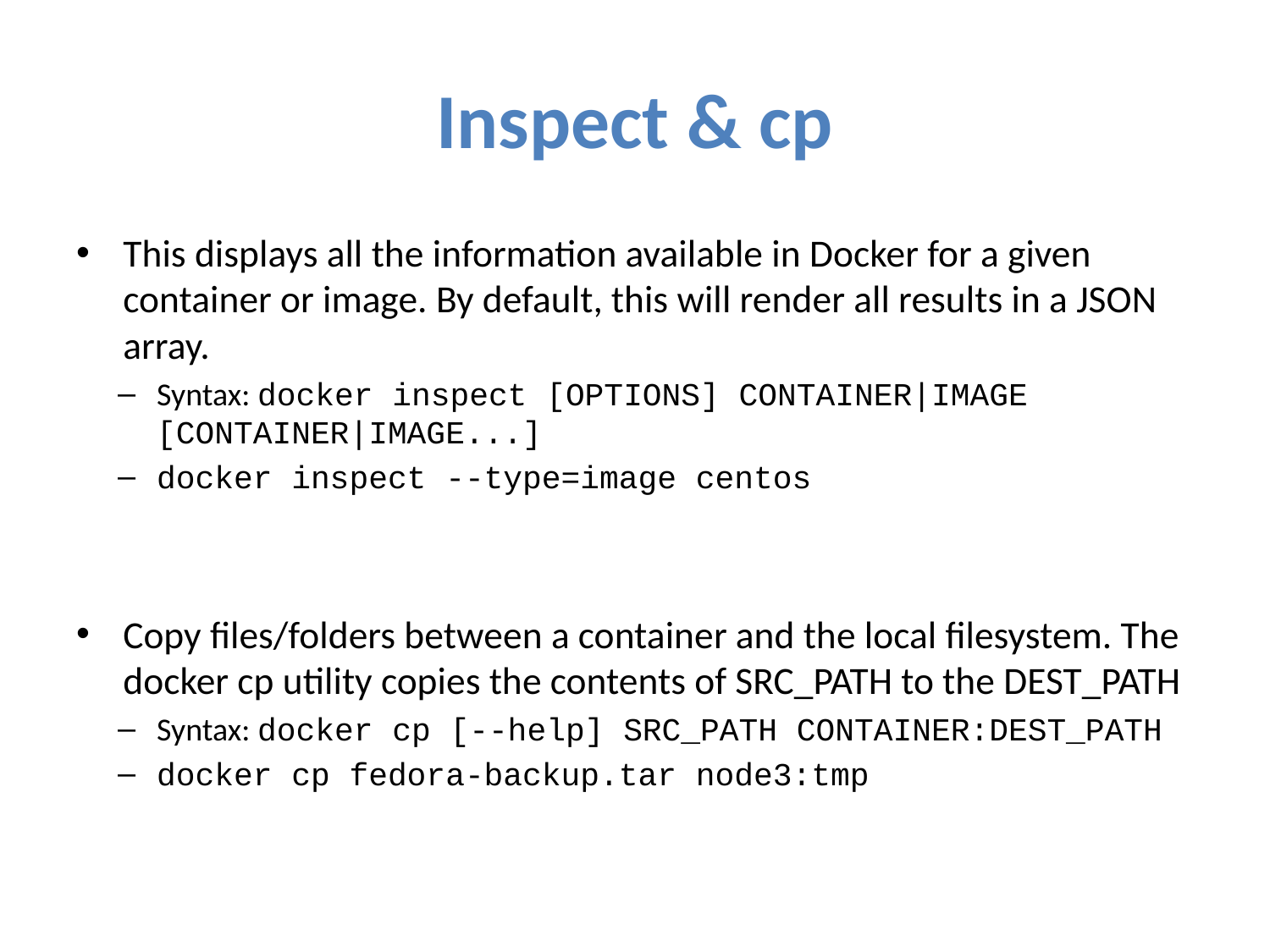

# Inspect & cp
This displays all the information available in Docker for a given container or image. By default, this will render all results in a JSON array.
Syntax: docker inspect [OPTIONS] CONTAINER|IMAGE [CONTAINER|IMAGE...]
docker inspect --type=image centos

Copy files/folders between a container and the local filesystem. The docker cp utility copies the contents of SRC_PATH to the DEST_PATH
Syntax: docker cp [--help] SRC_PATH CONTAINER:DEST_PATH
docker cp fedora-backup.tar node3:tmp